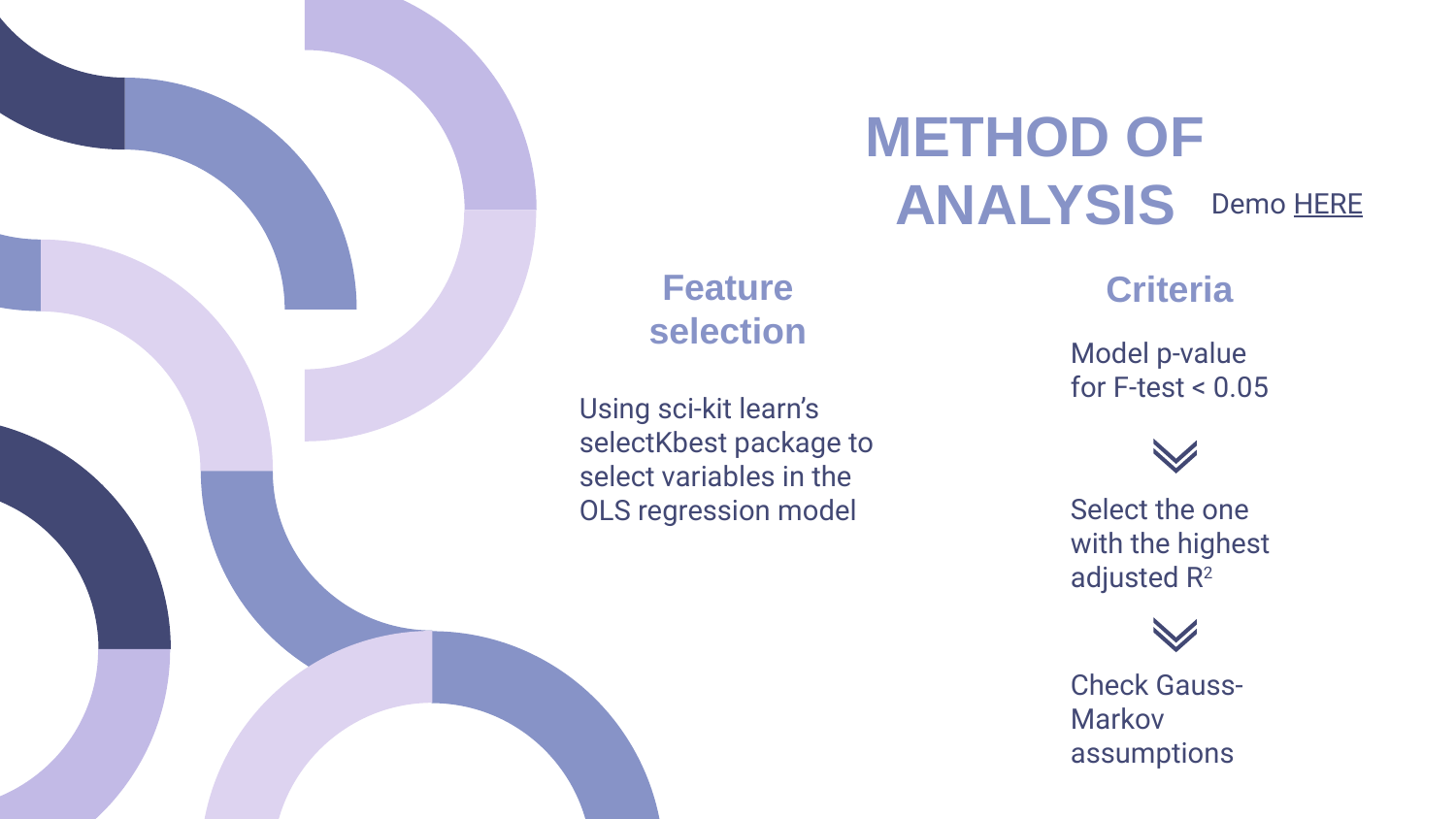

# METHOD OF ANALYSIS
Demo HERE
Feature selection
Criteria
Model p-value for F-test < 0.05
Using sci-kit learn’s selectKbest package to select variables in the OLS regression model

Select the one with the highest adjusted R2

Check Gauss-Markov assumptions